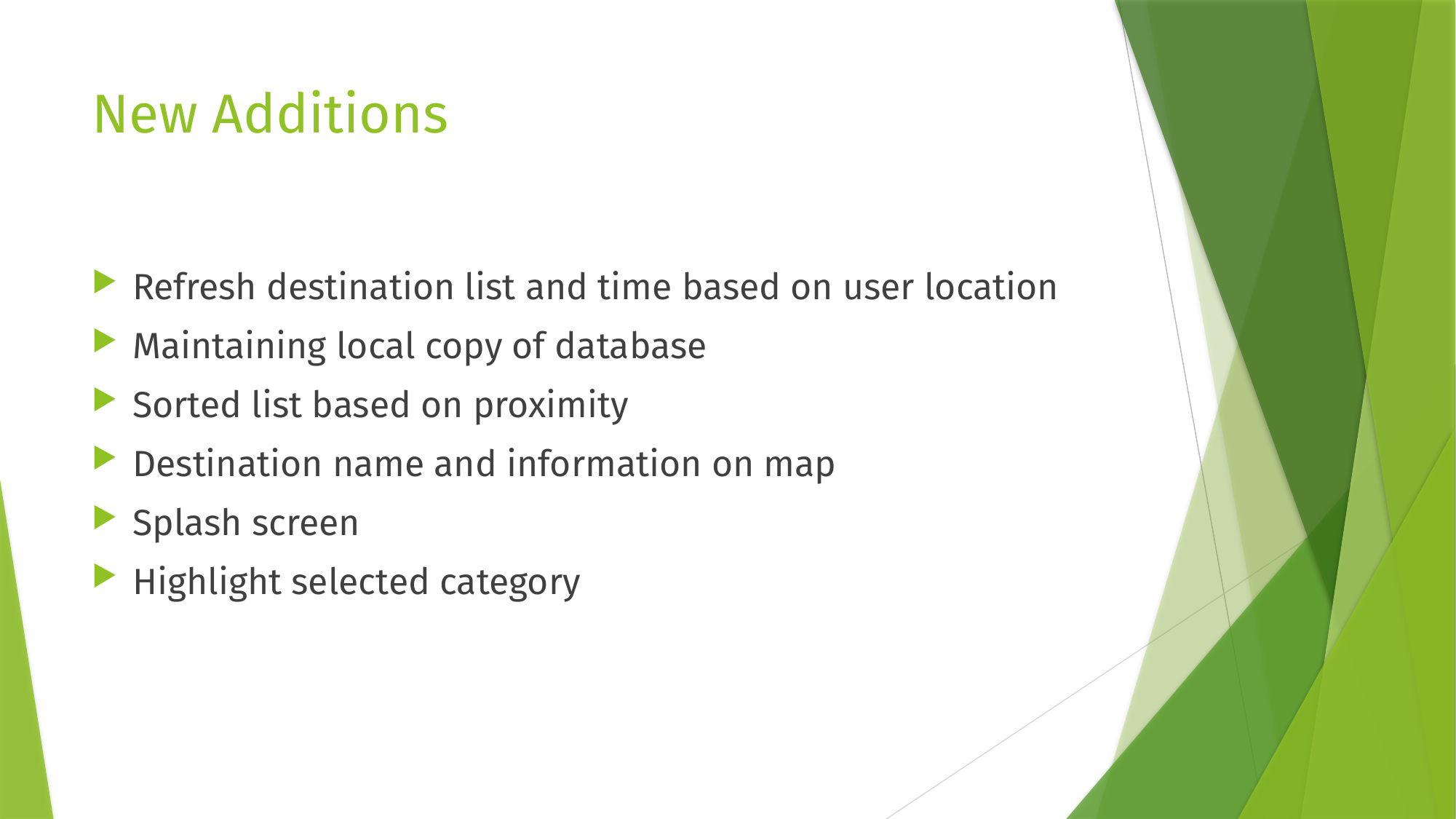

# New Additions
Refresh destination list and time based on user location
Maintaining local copy of database
Sorted list based on proximity
Destination name and information on map
Splash screen
Highlight selected category